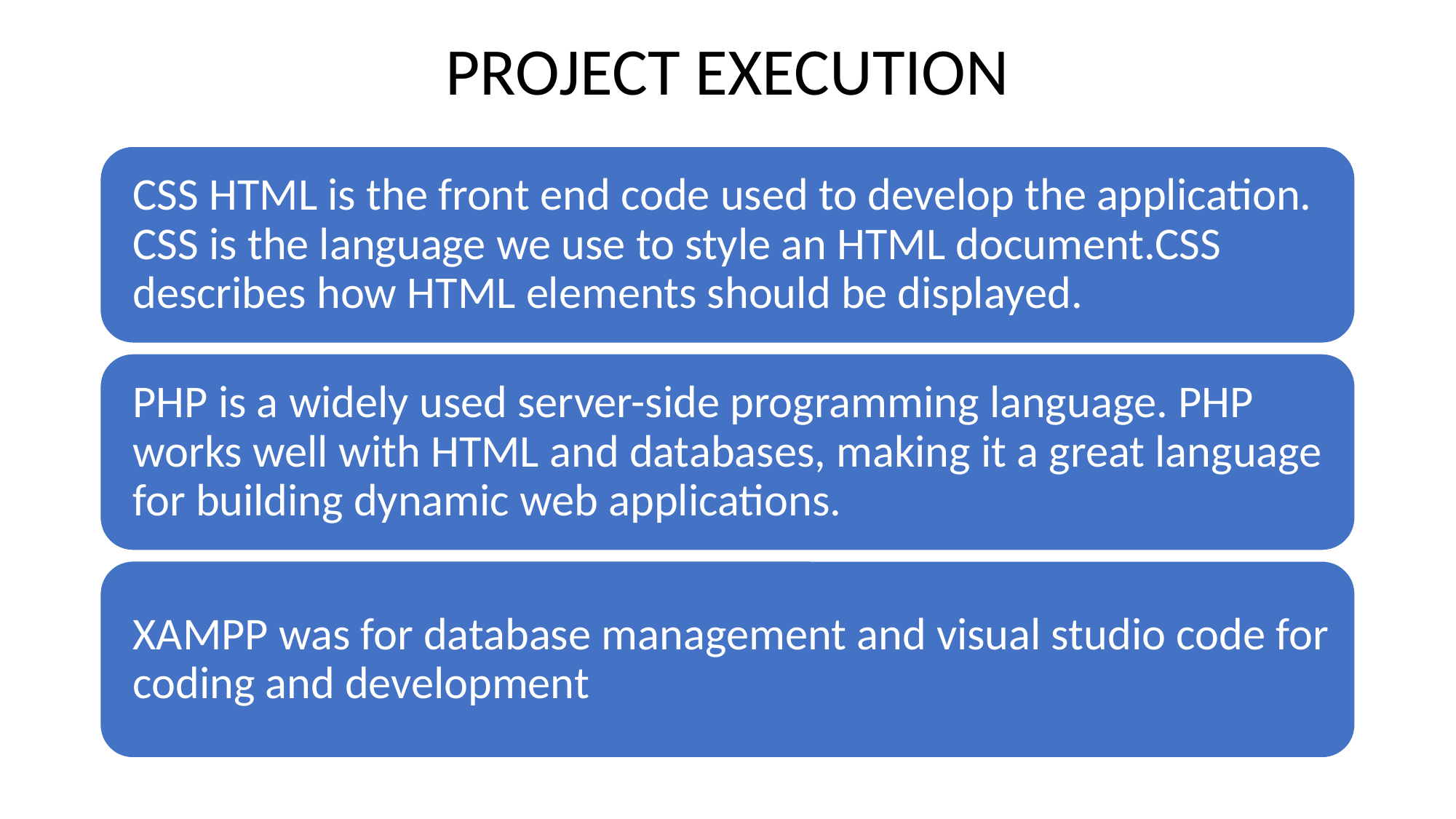

# PROJECT EXECUTION
CSS HTML is the front end code used to develop the application. CSS is the language we use to style an HTML document.CSS describes how HTML elements should be displayed.
PHP is a widely used server-side programming language. PHP works well with HTML and databases, making it a great language for building dynamic web applications.
XAMPP was for database management and visual studio code for coding and development